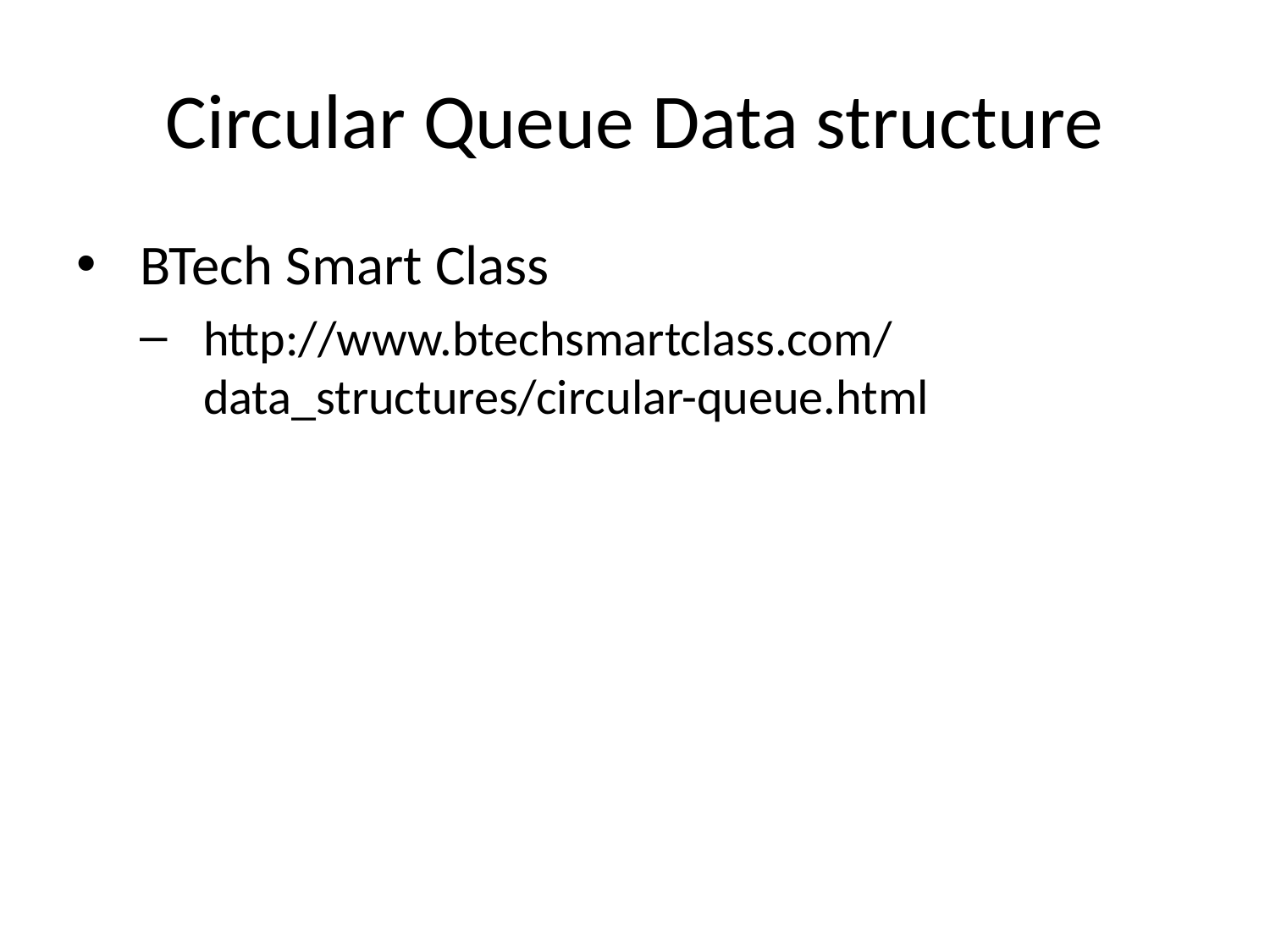

# Circular Queue Data structure
BTech Smart Class
http://www.btechsmartclass.com/data_structures/circular-queue.html